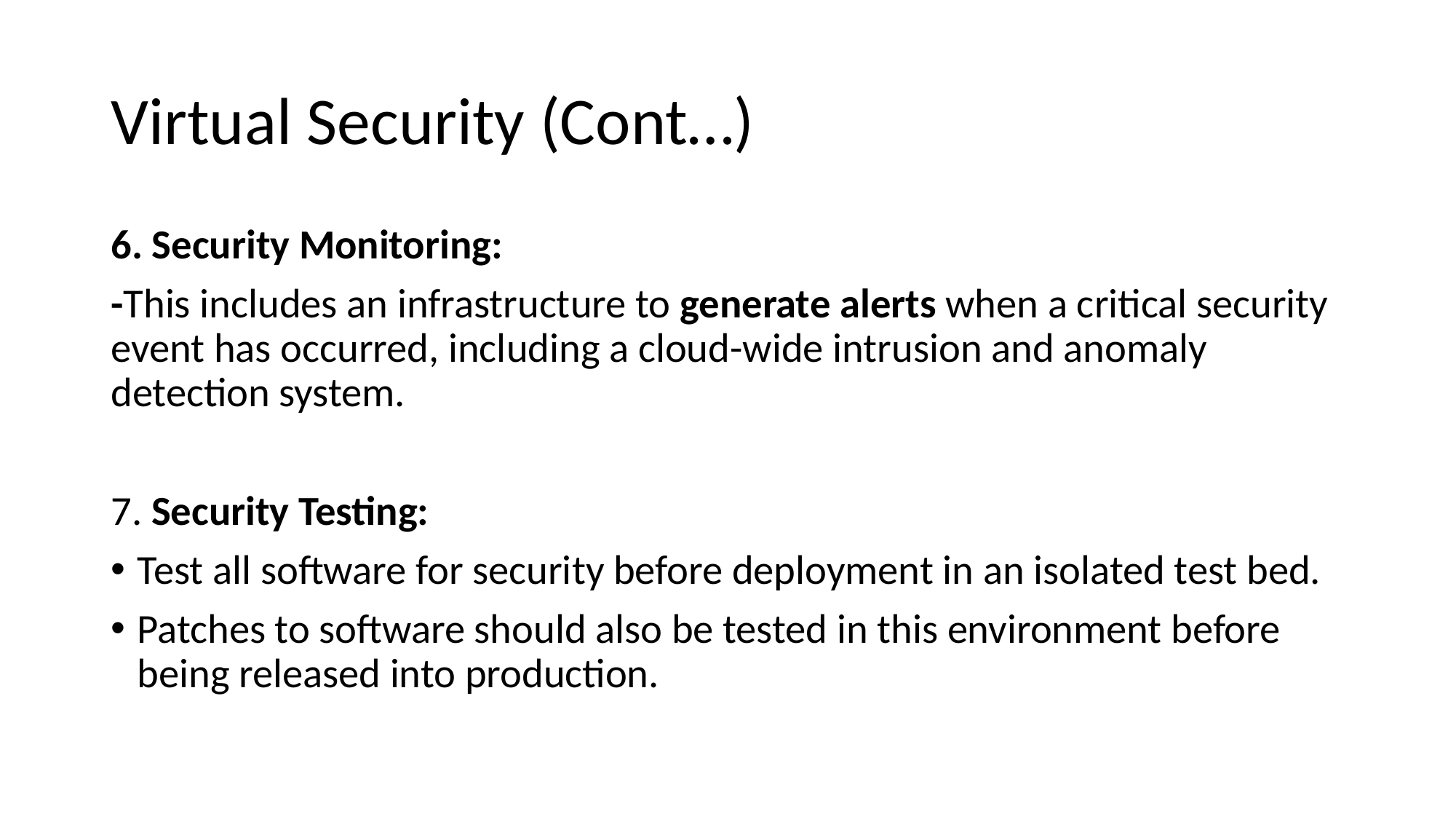

# Virtual Security (Cont…)
6. Security Monitoring:
-This includes an infrastructure to generate alerts when a critical security event has occurred, including a cloud-wide intrusion and anomaly detection system.

7. Security Testing:
Test all software for security before deployment in an isolated test bed.
Patches to software should also be tested in this environment before being released into production.